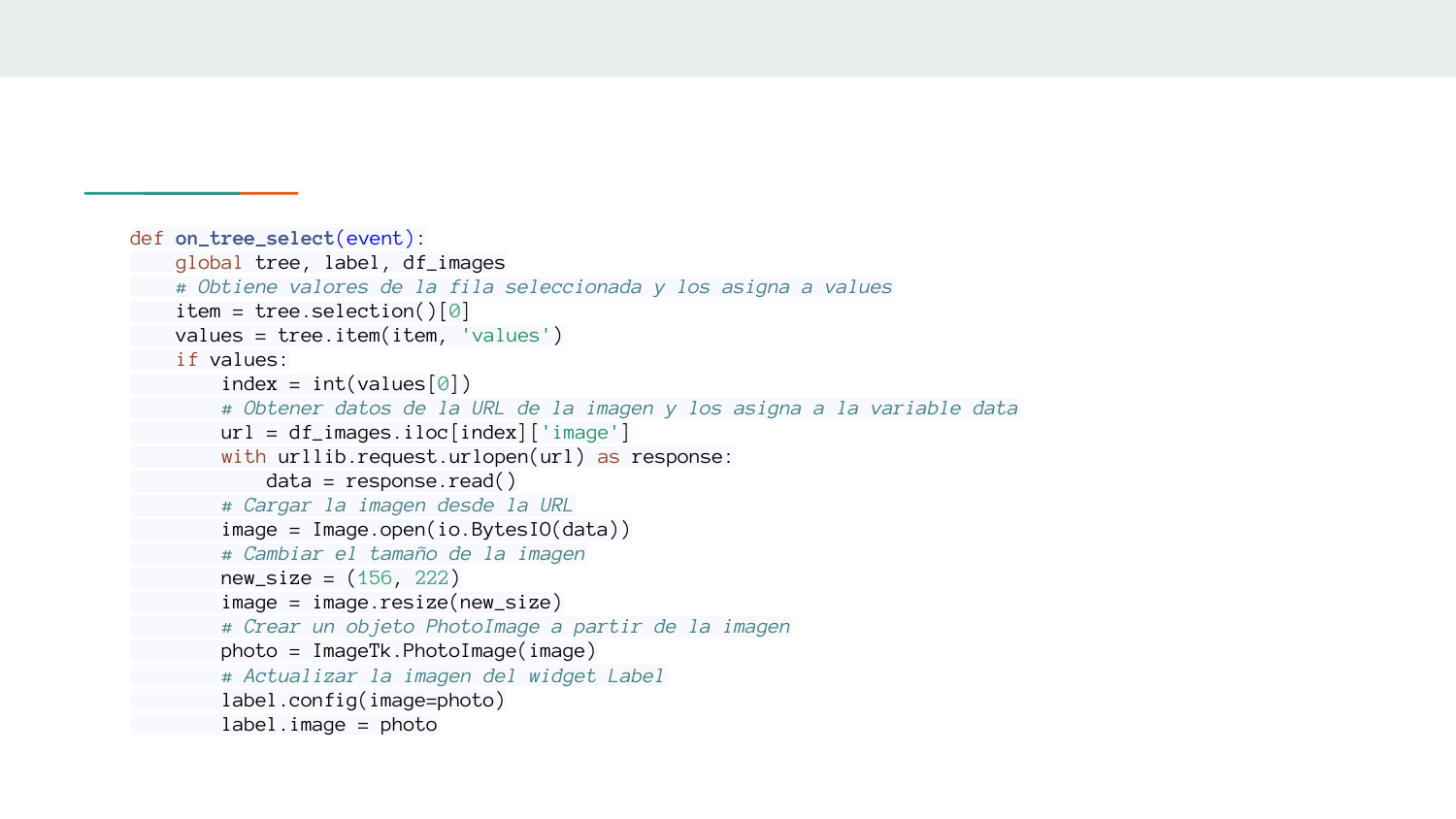

def on_tree_select(event):
    global tree, label, df_images
    # Obtiene valores de la fila seleccionada y los asigna a values
    item = tree.selection()[0]
    values = tree.item(item, 'values')
    if values:
        index = int(values[0])
        # Obtener datos de la URL de la imagen y los asigna a la variable data
        url = df_images.iloc[index]['image']
        with urllib.request.urlopen(url) as response:
            data = response.read()
        # Cargar la imagen desde la URL
        image = Image.open(io.BytesIO(data))
        # Cambiar el tamaño de la imagen
        new_size = (156, 222)
        image = image.resize(new_size)
        # Crear un objeto PhotoImage a partir de la imagen
        photo = ImageTk.PhotoImage(image)
        # Actualizar la imagen del widget Label
        label.config(image=photo)
        label.image = photo